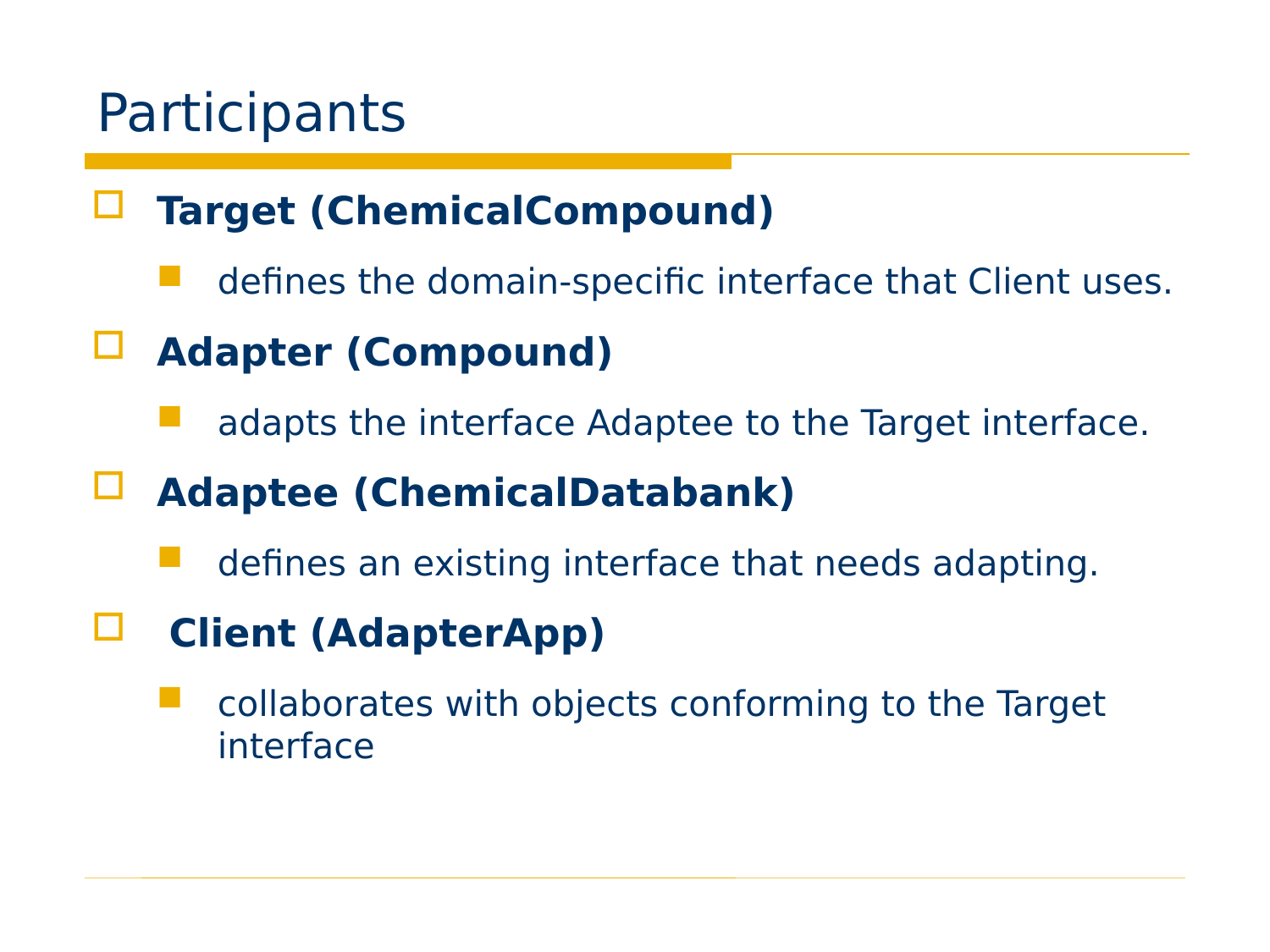

# Participants
Target (ChemicalCompound)
defines the domain-specific interface that Client uses.
Adapter (Compound)
adapts the interface Adaptee to the Target interface.
Adaptee (ChemicalDatabank)
defines an existing interface that needs adapting.
 Client (AdapterApp)
collaborates with objects conforming to the Target interface